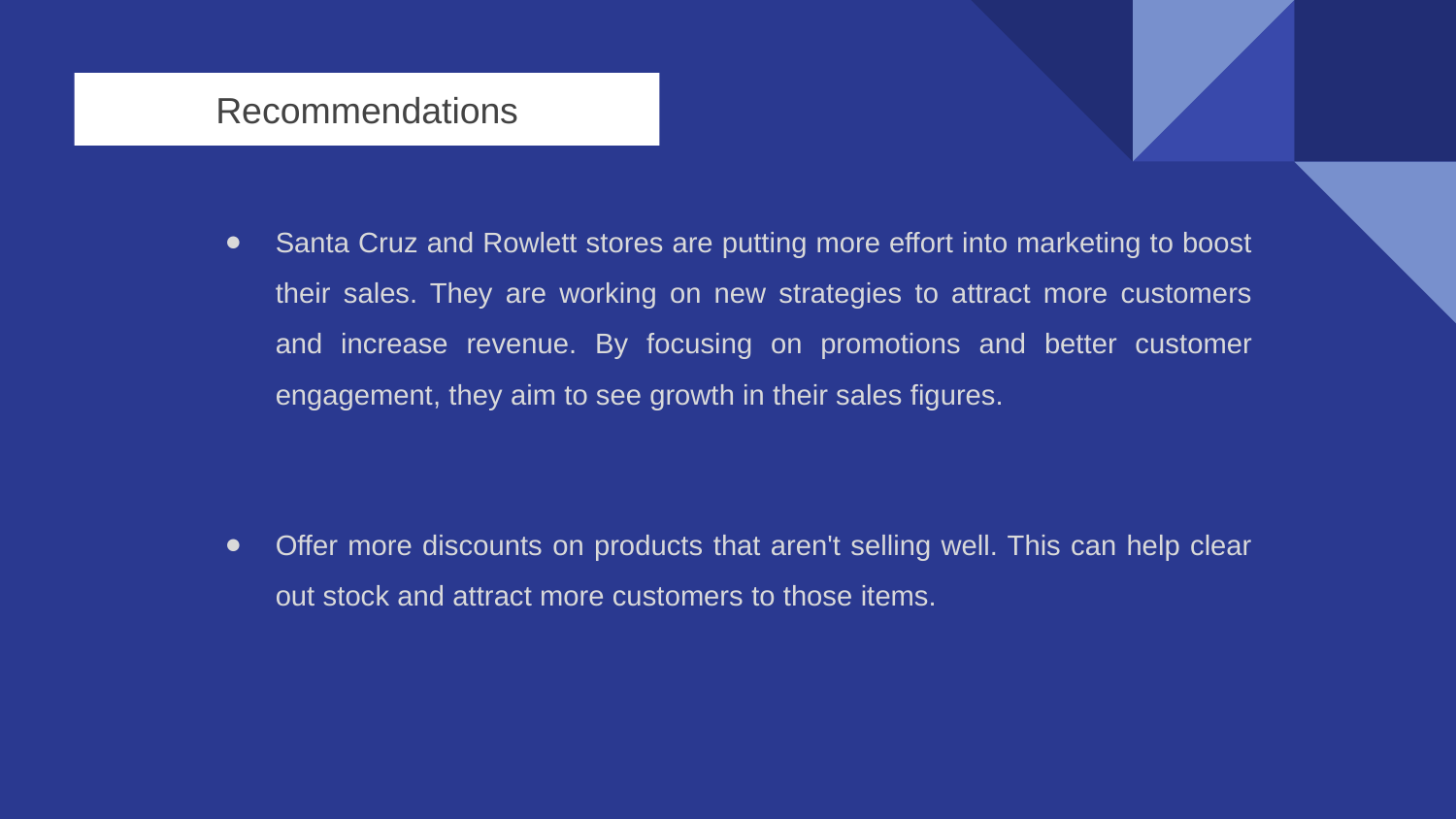

Recommendations
Santa Cruz and Rowlett stores are putting more effort into marketing to boost their sales. They are working on new strategies to attract more customers and increase revenue. By focusing on promotions and better customer engagement, they aim to see growth in their sales figures.

Offer more discounts on products that aren't selling well. This can help clear out stock and attract more customers to those items.